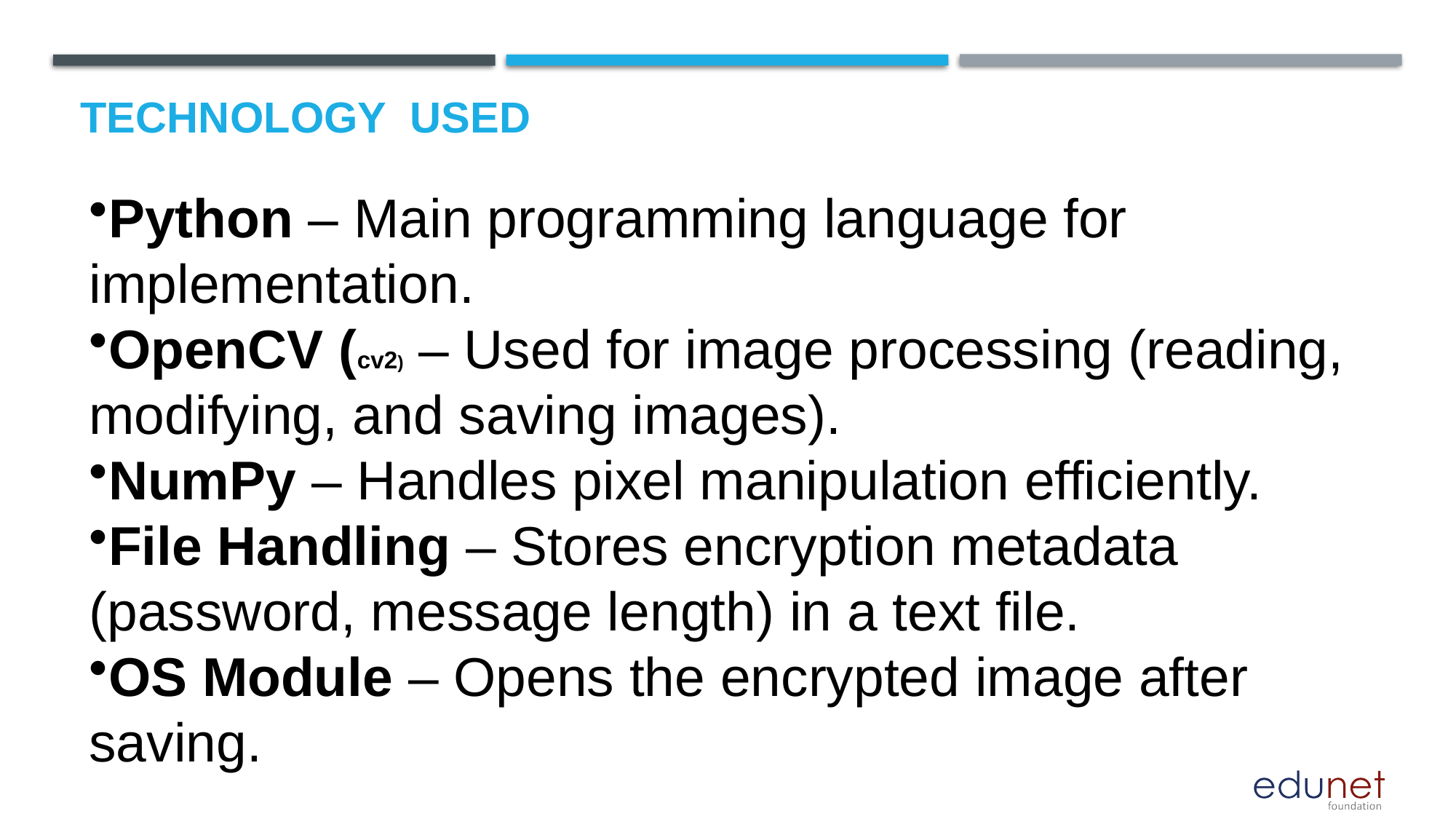

# Technology  used

Python – Main programming language for implementation.
OpenCV (cv2) – Used for image processing (reading, modifying, and saving images).
NumPy – Handles pixel manipulation efficiently.
File Handling – Stores encryption metadata (password, message length) in a text file.
OS Module – Opens the encrypted image after saving.